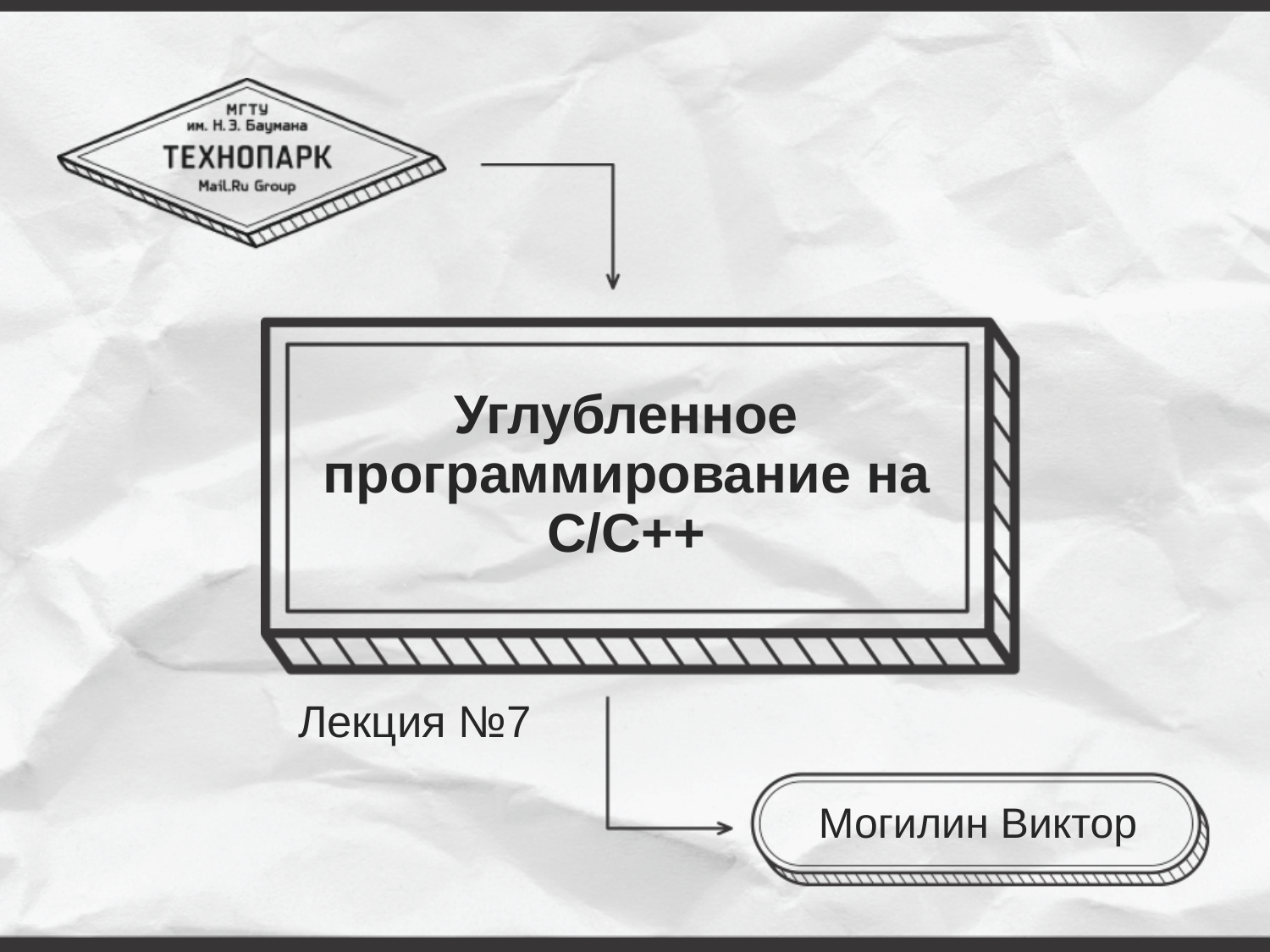

# Углубленное программирование на C/C++
Лекция №7
Могилин Виктор